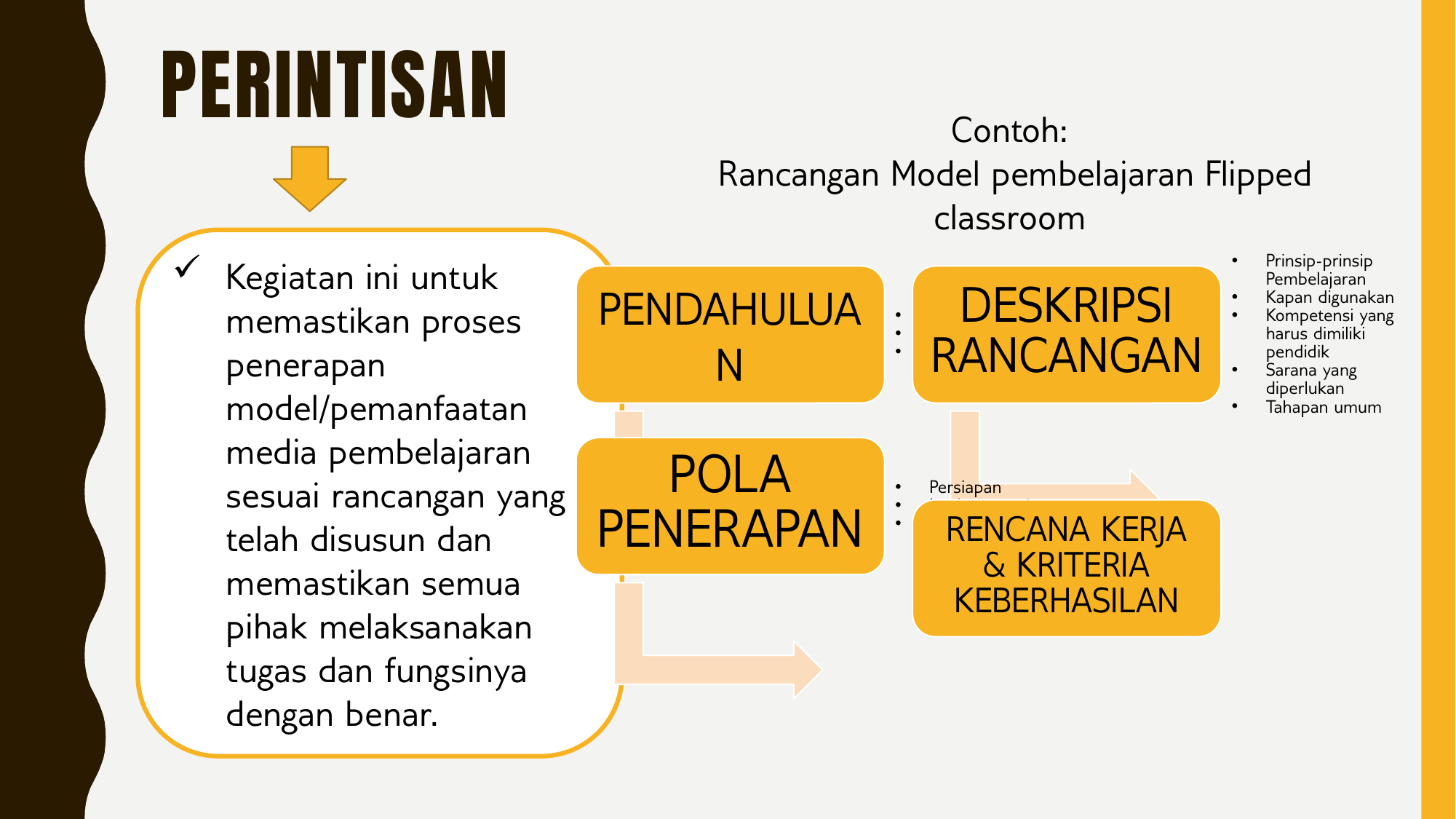

# perintisan
Contoh:
Rancangan Model pembelajaran Flipped classroom

Kegiatan ini untuk memastikan proses penerapan model/pemanfaatan media pembelajaran sesuai rancangan yang telah disusun dan memastikan semua pihak melaksanakan tugas dan fungsinya dengan benar.
PENDAHULUAN
Latar Belakang
DESKRIPSI RANCANGAN
Prinsip-prinsip Pembelajaran
POLA PENERAPAN
Persiapan
RENCANA KERJA & KRITERIA KEBERHASILAN
Tujuan
Kapan digunakan
Kompetensi yang harus dimiliki pendidik
Sarana yang diperlukan
Tahapan umum
Implementasi
Evaluasi
Sasaran